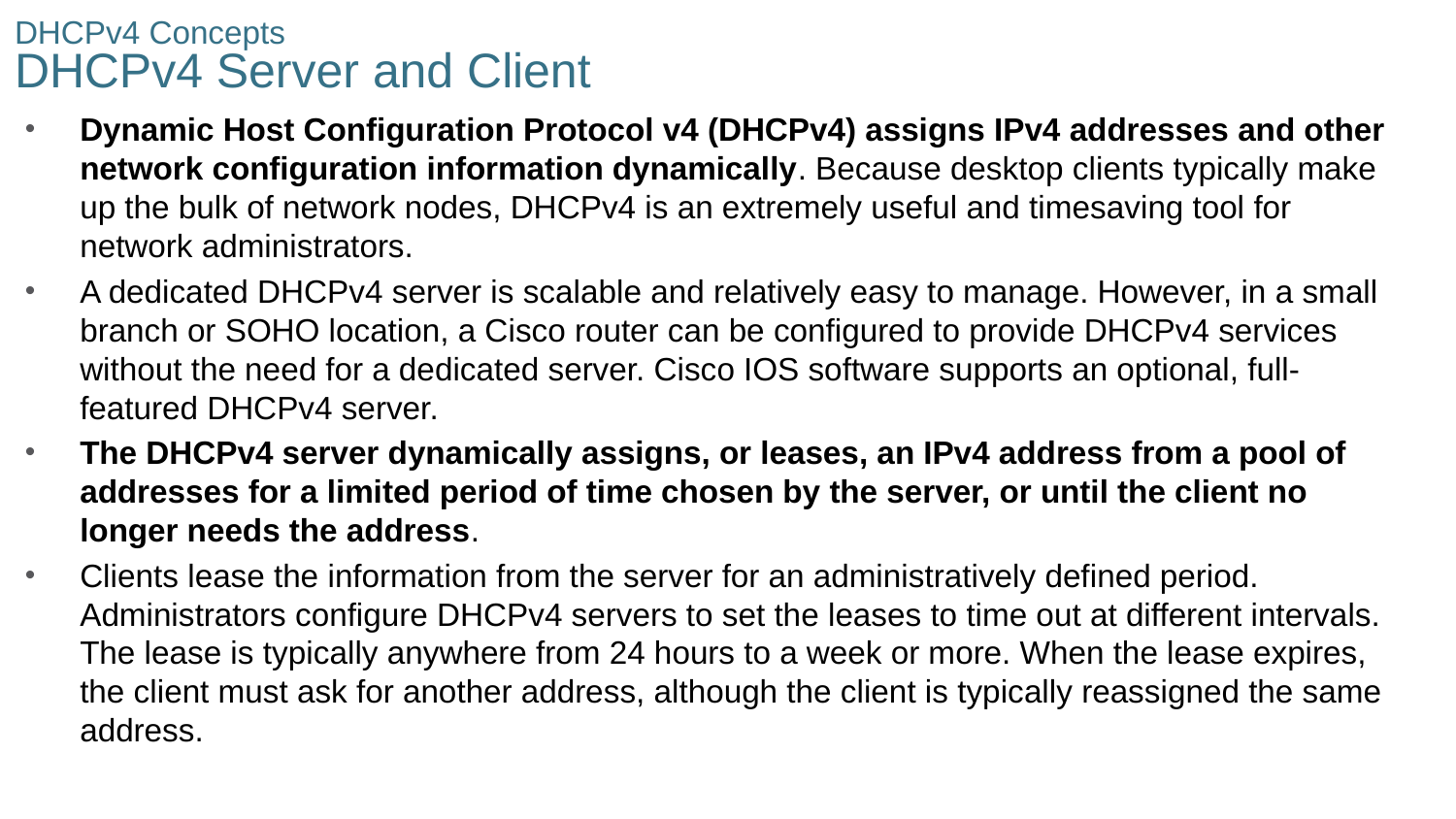

# DHCPv4 Concepts DHCPv4 Server and Client
Dynamic Host Configuration Protocol v4 (DHCPv4) assigns IPv4 addresses and other network configuration information dynamically. Because desktop clients typically make up the bulk of network nodes, DHCPv4 is an extremely useful and timesaving tool for network administrators.
A dedicated DHCPv4 server is scalable and relatively easy to manage. However, in a small branch or SOHO location, a Cisco router can be configured to provide DHCPv4 services without the need for a dedicated server. Cisco IOS software supports an optional, full-featured DHCPv4 server.
The DHCPv4 server dynamically assigns, or leases, an IPv4 address from a pool of addresses for a limited period of time chosen by the server, or until the client no longer needs the address.
Clients lease the information from the server for an administratively defined period. Administrators configure DHCPv4 servers to set the leases to time out at different intervals. The lease is typically anywhere from 24 hours to a week or more. When the lease expires, the client must ask for another address, although the client is typically reassigned the same address.